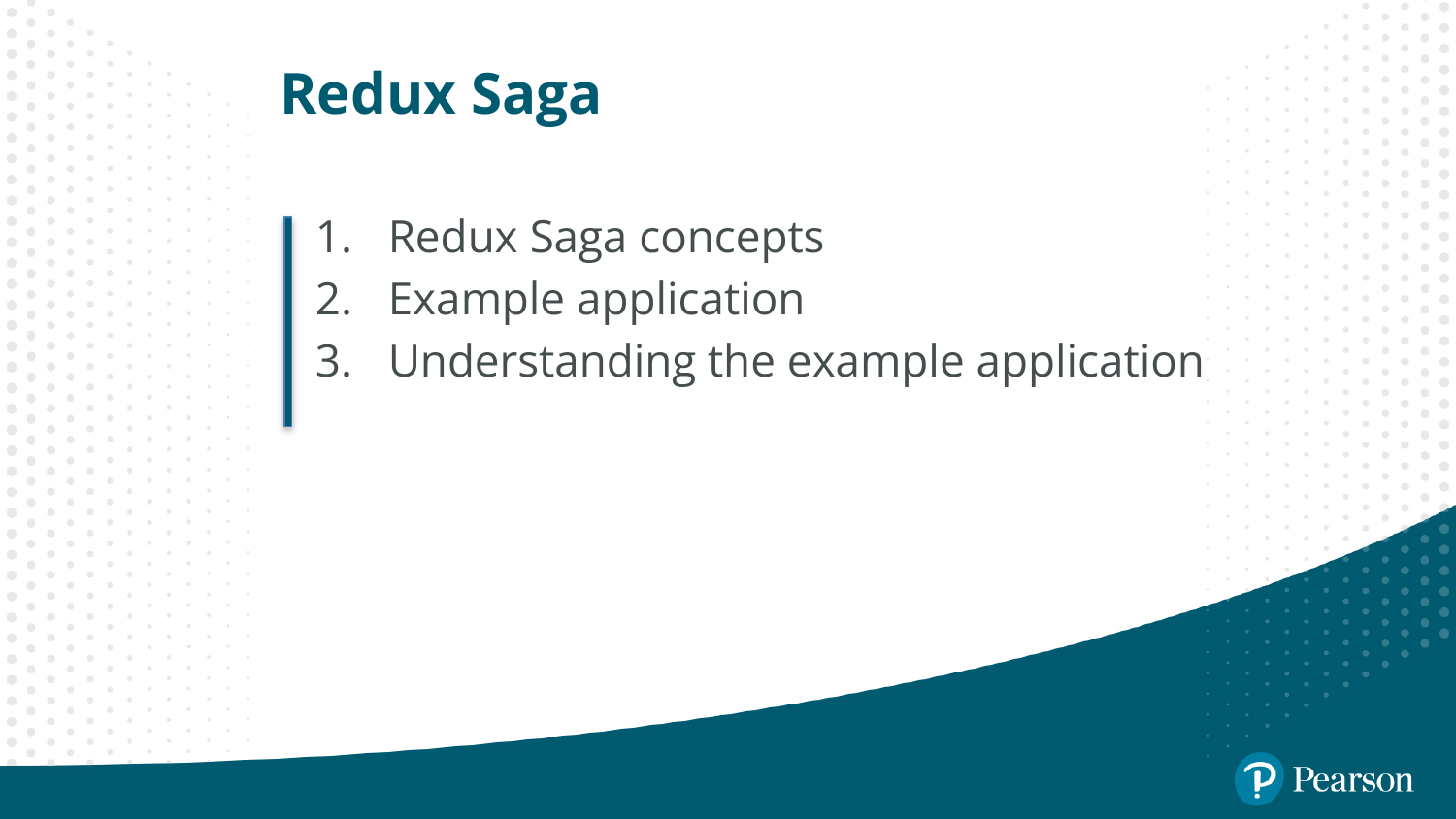

# Redux Saga
Redux Saga concepts
Example application
Understanding the example application